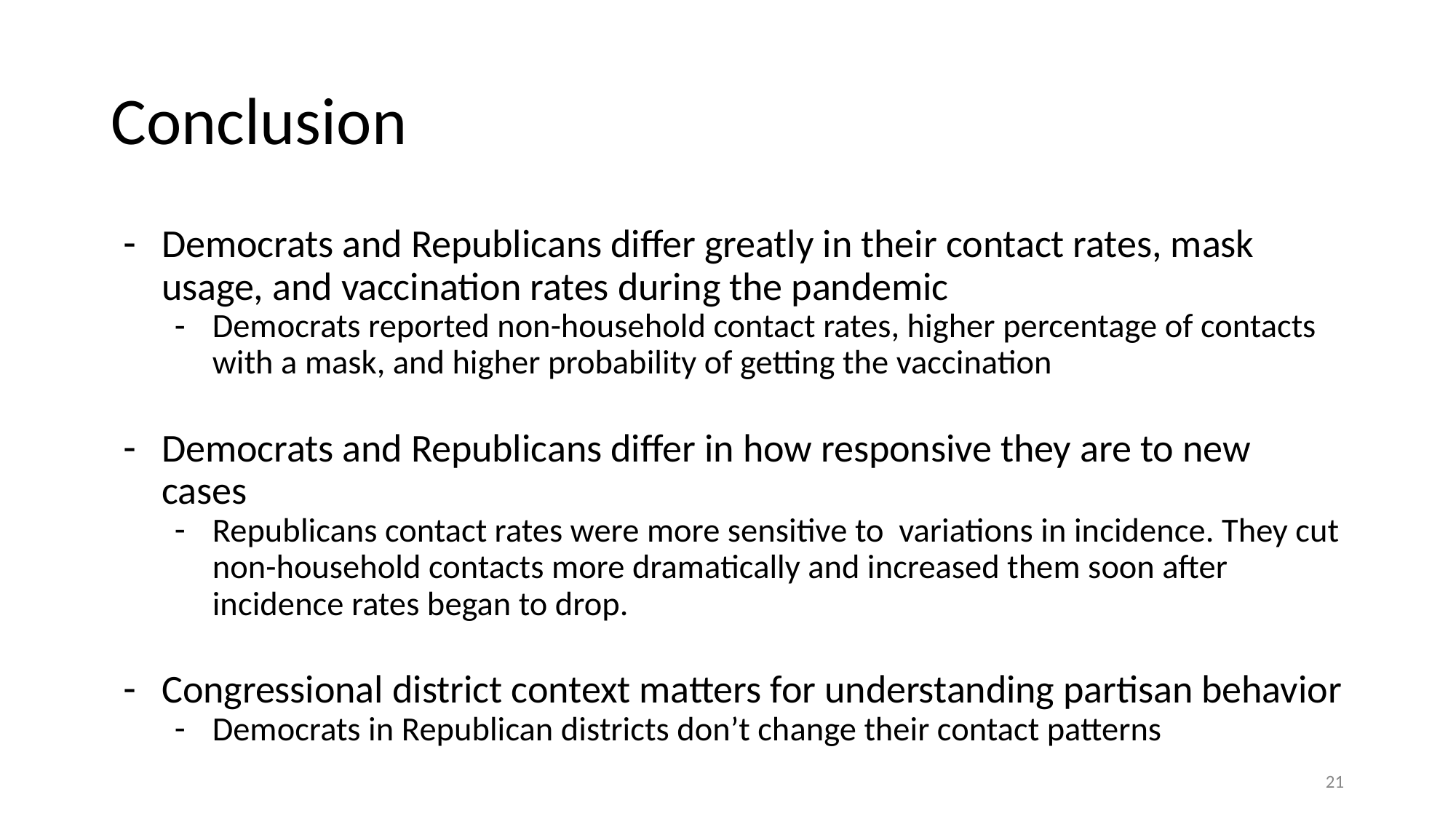

# Conclusion
Democrats and Republicans differ greatly in their contact rates, mask usage, and vaccination rates during the pandemic
Democrats reported non-household contact rates, higher percentage of contacts with a mask, and higher probability of getting the vaccination

Democrats and Republicans differ in how responsive they are to new cases
Republicans contact rates were more sensitive to  variations in incidence. They cut non-household contacts more dramatically and increased them soon after incidence rates began to drop.

Congressional district context matters for understanding partisan behavior
Democrats in Republican districts don’t change their contact patterns
21